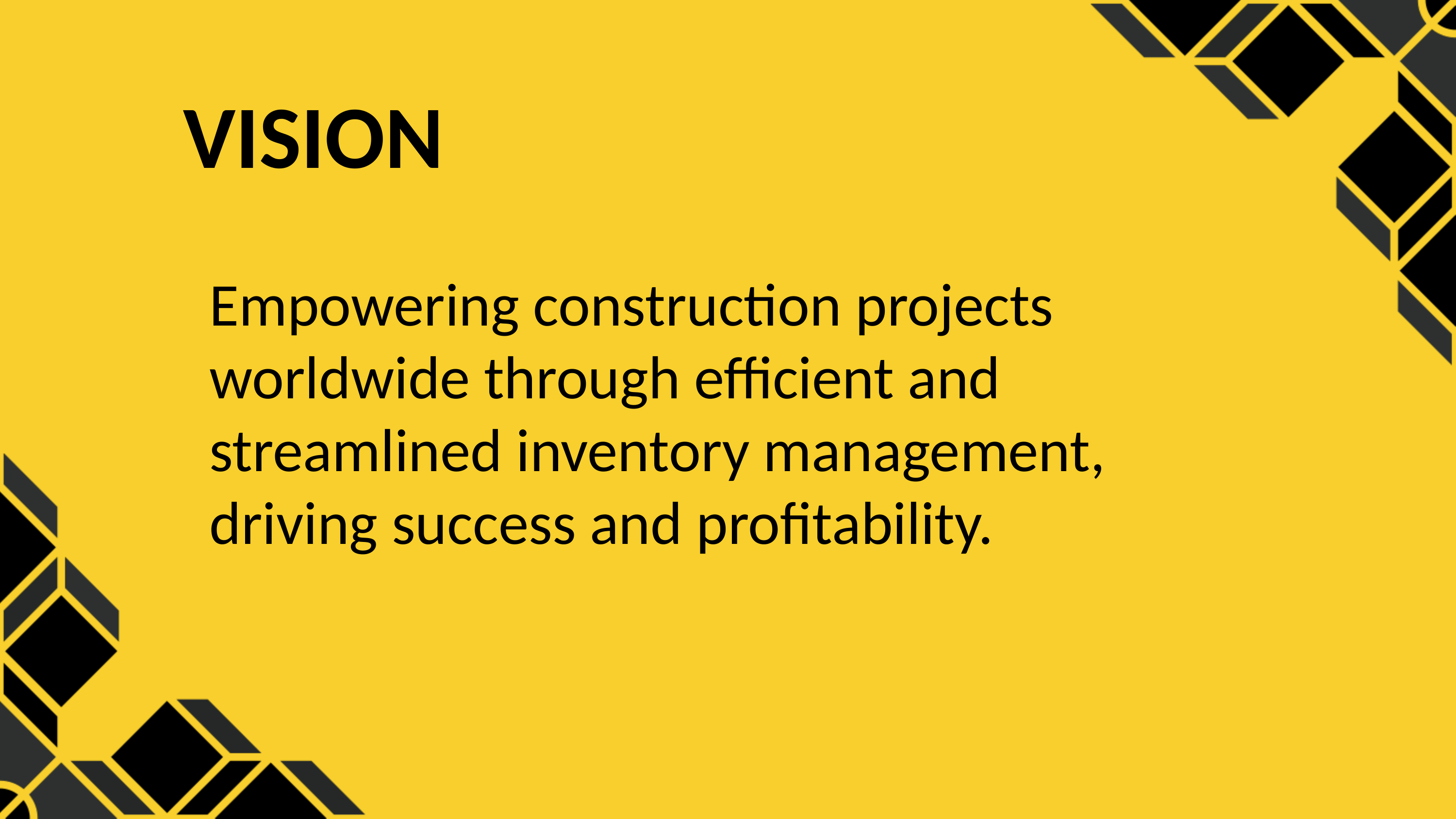

VISION
Empowering construction projects worldwide through efficient and streamlined inventory management, driving success and profitability.